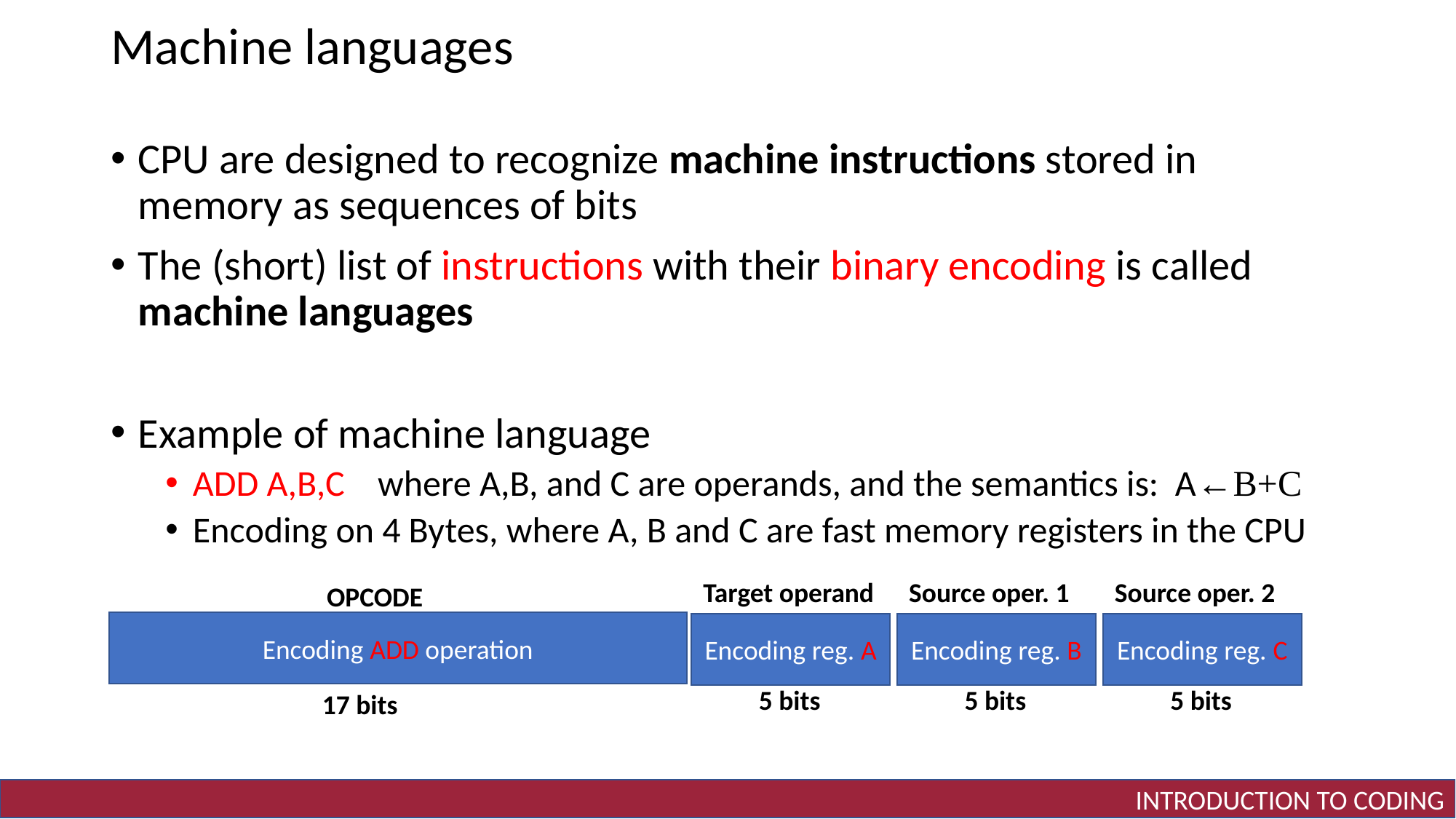

# Machine languages
CPU are designed to recognize machine instructions stored in memory as sequences of bits
The (short) list of instructions with their binary encoding is called machine languages

Example of machine language
ADD A,B,C    where A,B, and C are operands, and the semantics is:  A←B+C
Encoding on 4 Bytes, where A, B and C are fast memory registers in the CPU
Target operand
Source oper. 1
Source oper. 2
OPCODE
Encoding ADD operation
Encoding reg. A
Encoding reg. B
Encoding reg. C
5 bits
5 bits
5 bits
17 bits